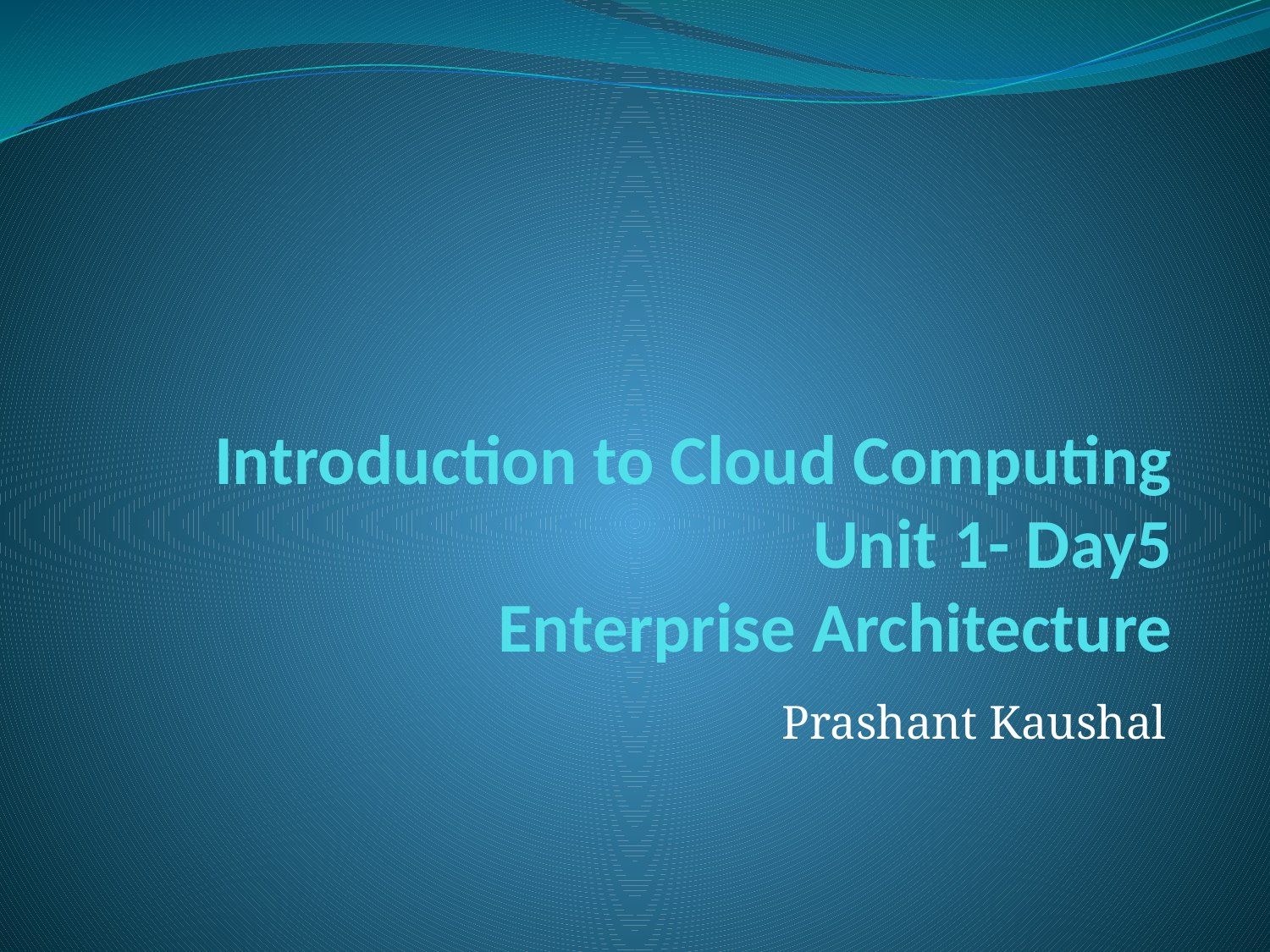

# Introduction to Cloud Computing Unit 1- Day5 Enterprise Architecture
Prashant Kaushal